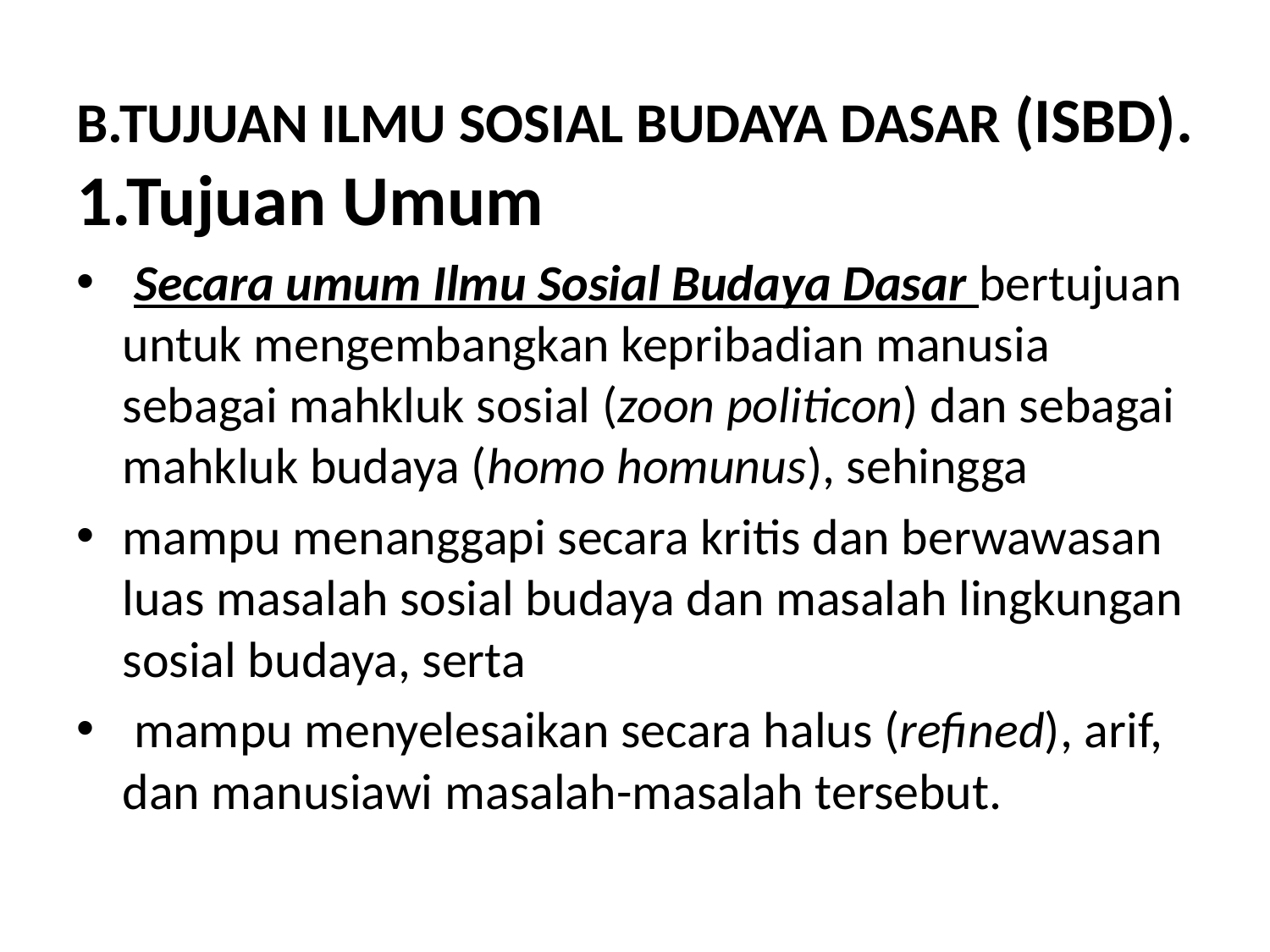

# B.TUJUAN ILMU SOSIAL BUDAYA DASAR (ISBD).
1.Tujuan Umum
 Secara umum Ilmu Sosial Budaya Dasar bertujuan untuk mengembangkan kepribadian manusia sebagai mahkluk sosial (zoon politicon) dan sebagai mahkluk budaya (homo homunus), sehingga
mampu menanggapi secara kritis dan berwawasan luas masalah sosial budaya dan masalah lingkungan sosial budaya, serta
 mampu menyelesaikan secara halus (refined), arif, dan manusiawi masalah-masalah tersebut.